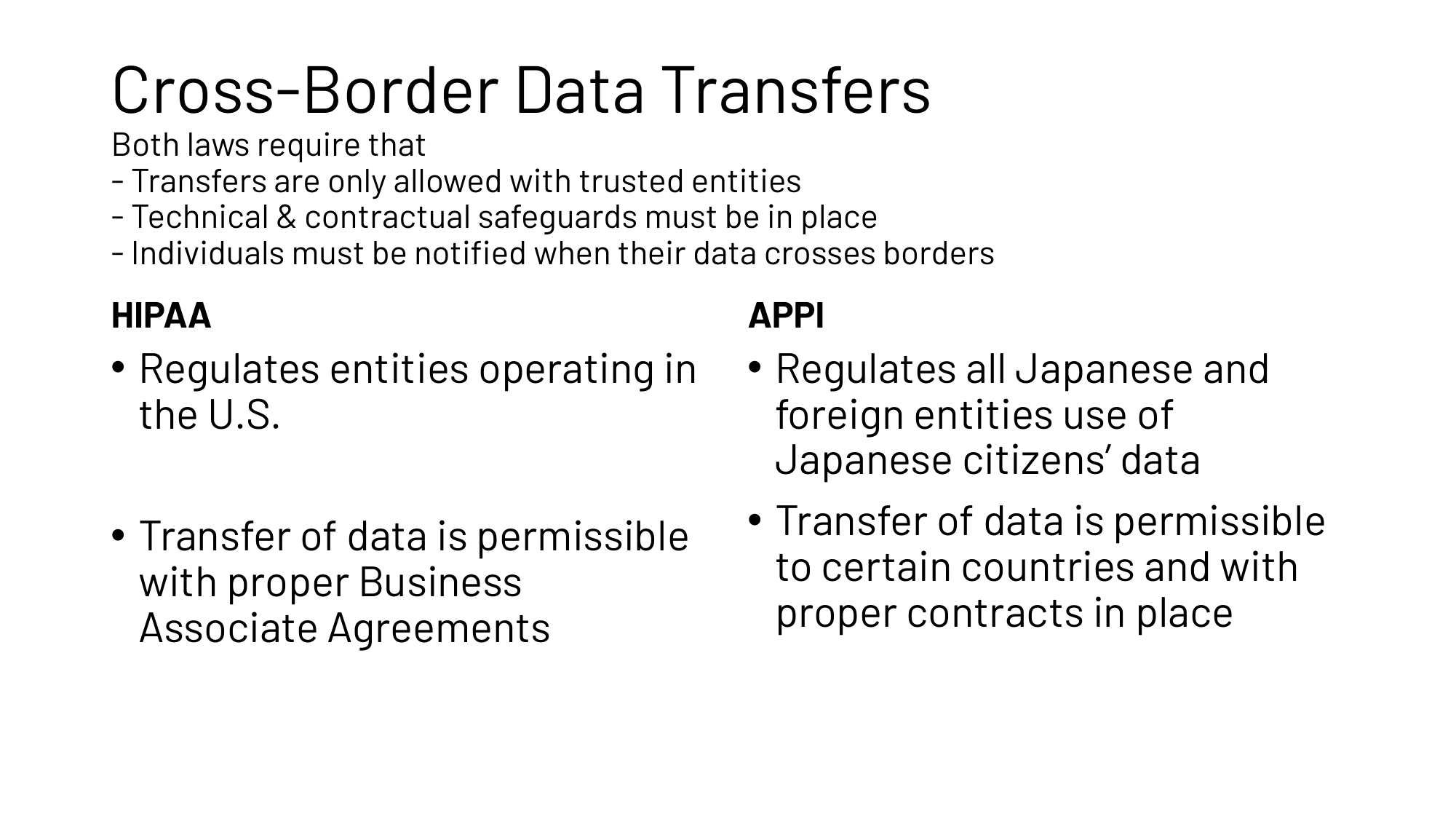

# Cross-Border Data Transfers Both laws require that - Transfers are only allowed with trusted entities - Technical & contractual safeguards must be in place - Individuals must be notified when their data crosses borders
HIPAA
APPI
Regulates entities operating in the U.S.

Transfer of data is permissible with proper Business Associate Agreements
Regulates all Japanese and foreign entities use of Japanese citizens’ data
Transfer of data is permissible to certain countries and with proper contracts in place